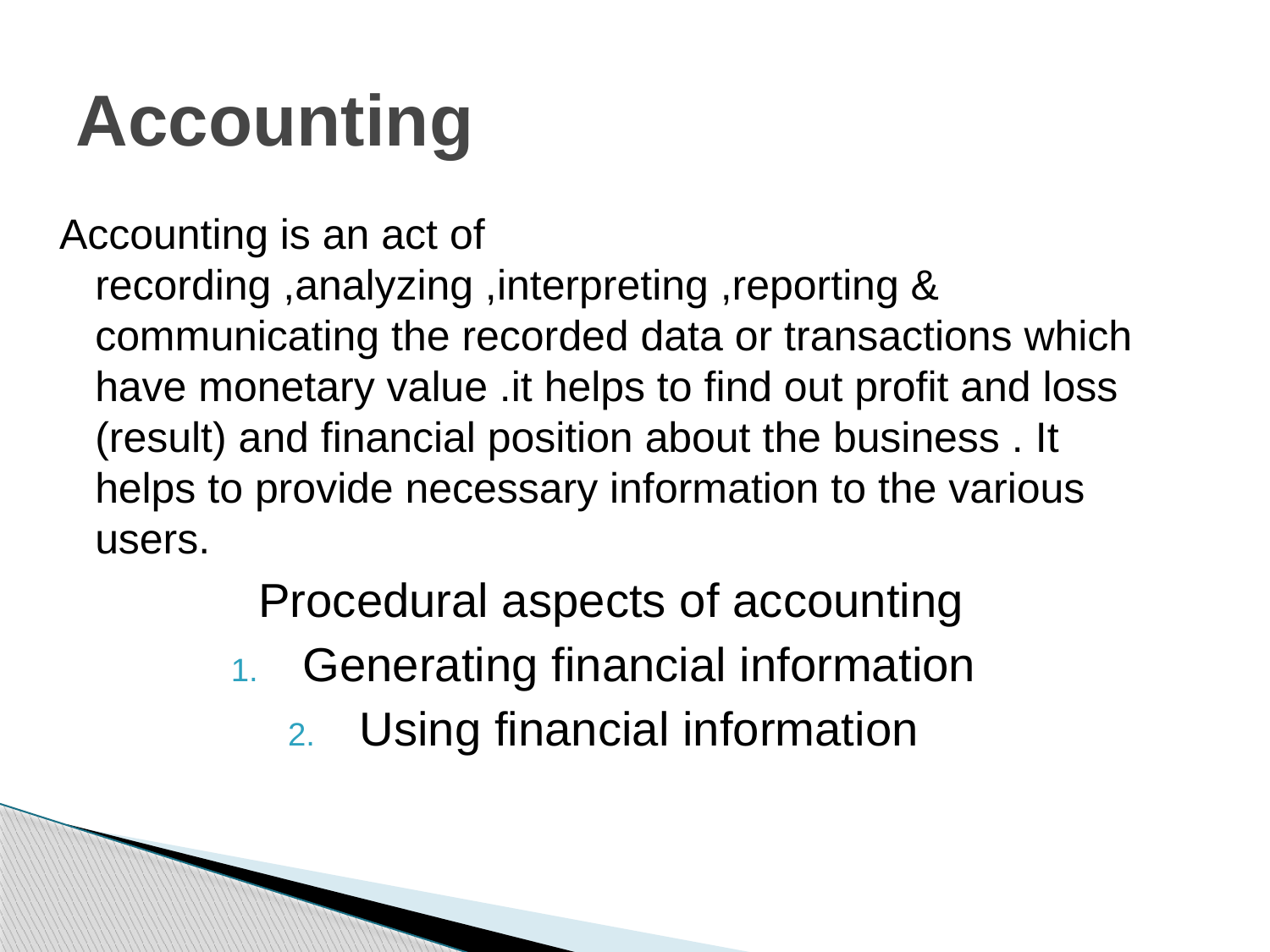

# Accounting
Accounting is an act of recording ,analyzing ,interpreting ,reporting & communicating the recorded data or transactions which have monetary value .it helps to find out profit and loss (result) and financial position about the business . It helps to provide necessary information to the various users.
Procedural aspects of accounting
Generating financial information
Using financial information